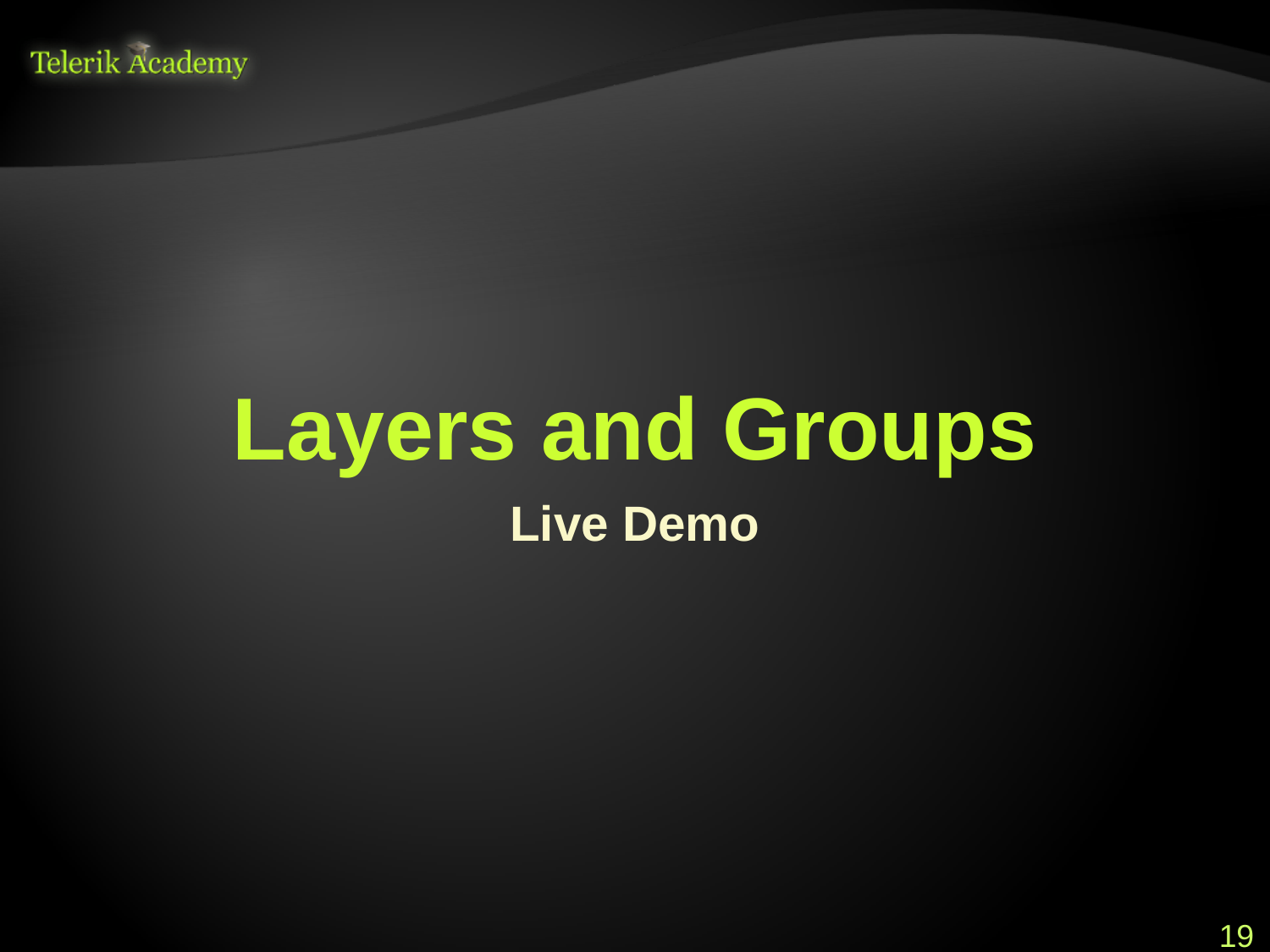

# Layers and Groups
Live Demo
19